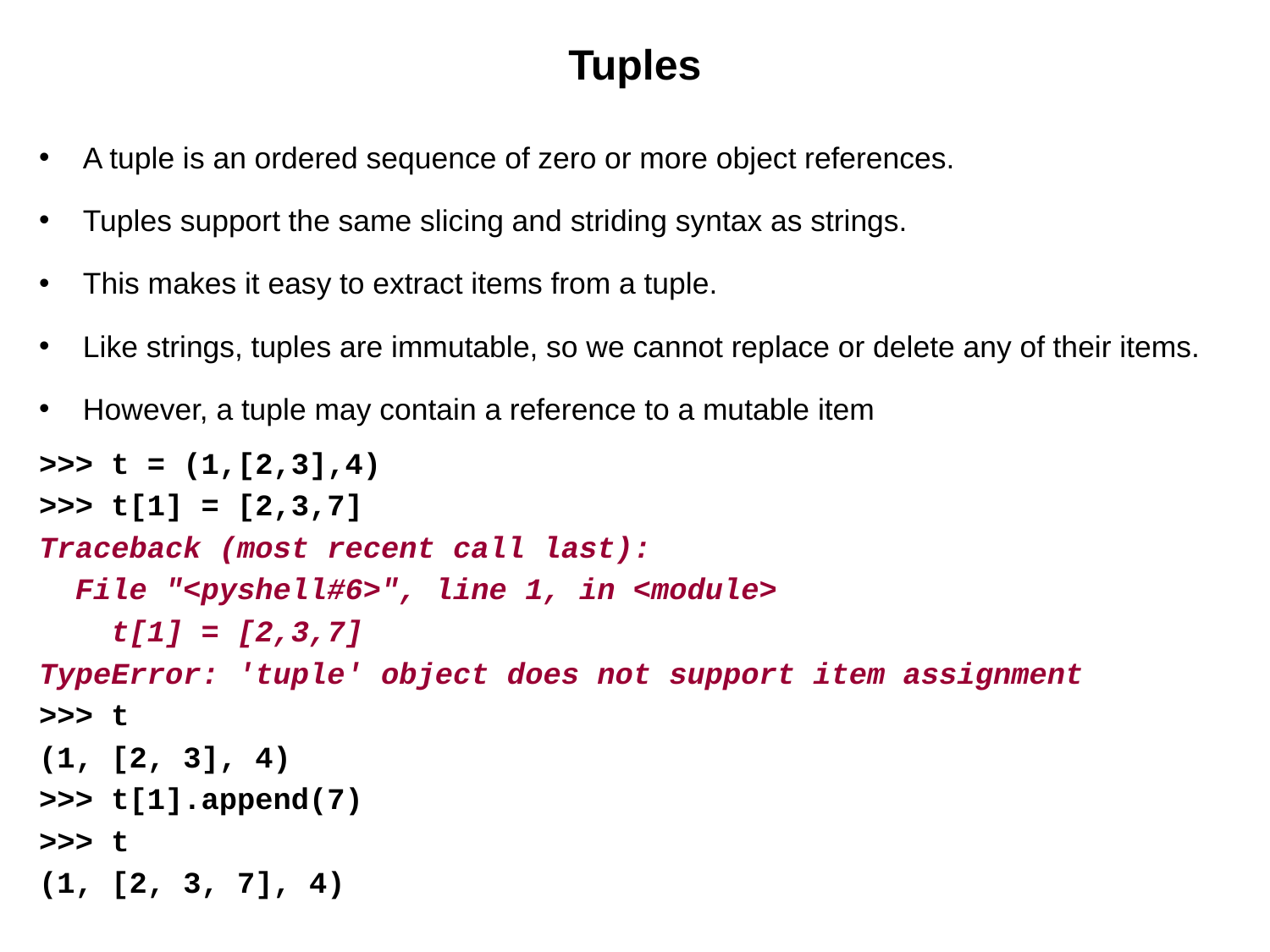

# Tuples
A tuple is an ordered sequence of zero or more object references.
Tuples support the same slicing and striding syntax as strings.
This makes it easy to extract items from a tuple.
Like strings, tuples are immutable, so we cannot replace or delete any of their items.
However, a tuple may contain a reference to a mutable item
>>> t = (1,[2,3],4)
>>> t[1] = [2,3,7]
Traceback (most recent call last):
  File "<pyshell#6>", line 1, in <module>
    t[1] = [2,3,7]
TypeError: 'tuple' object does not support item assignment
>>> t
(1, [2, 3], 4)
>>> t[1].append(7)
>>> t
(1, [2, 3, 7], 4)